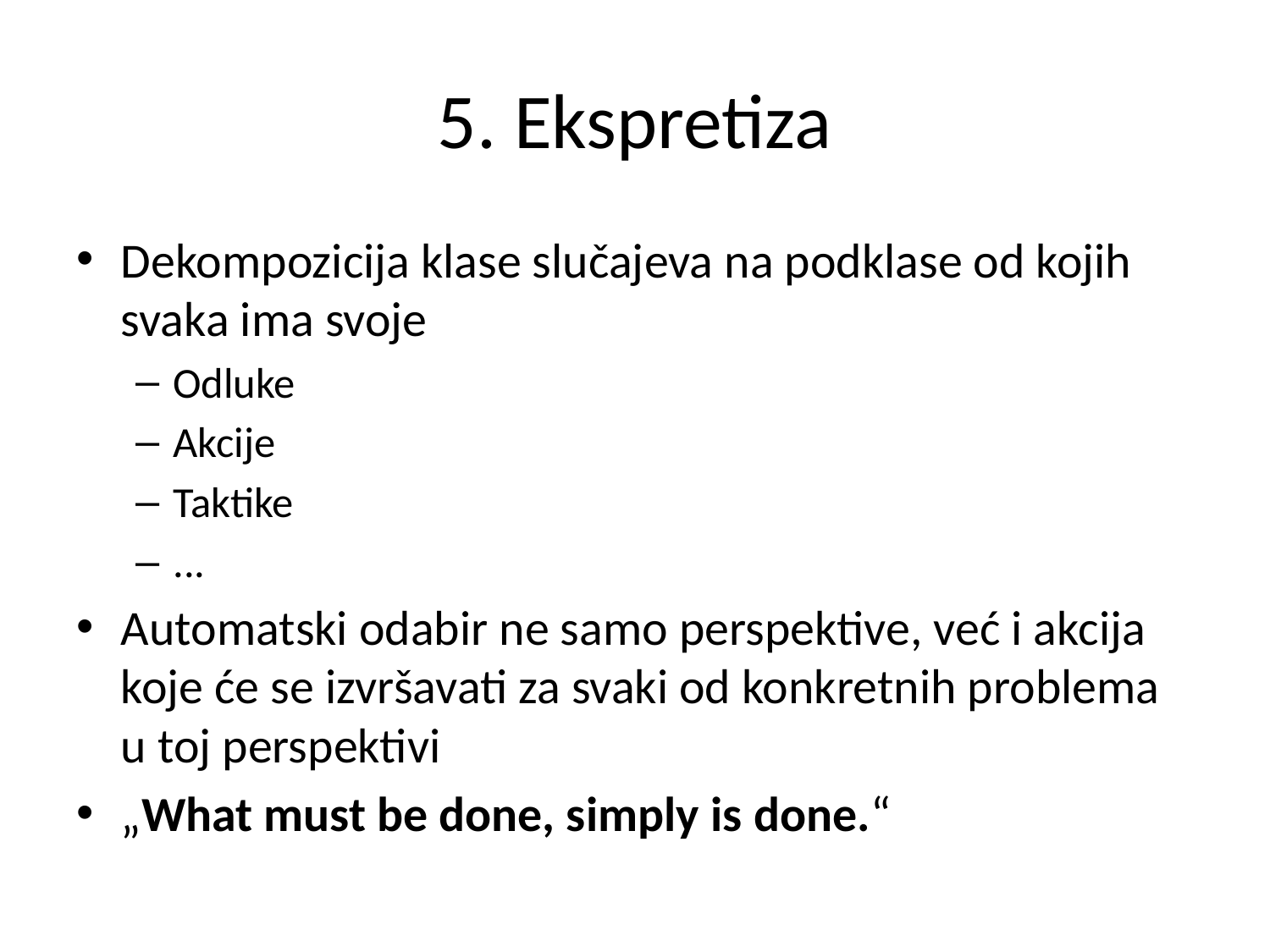

# 5. Ekspretiza
Dekompozicija klase slučajeva na podklase od kojih svaka ima svoje
Odluke
Akcije
Taktike
...
Automatski odabir ne samo perspektive, već i akcija koje će se izvršavati za svaki od konkretnih problema u toj perspektivi
„What must be done, simply is done.“